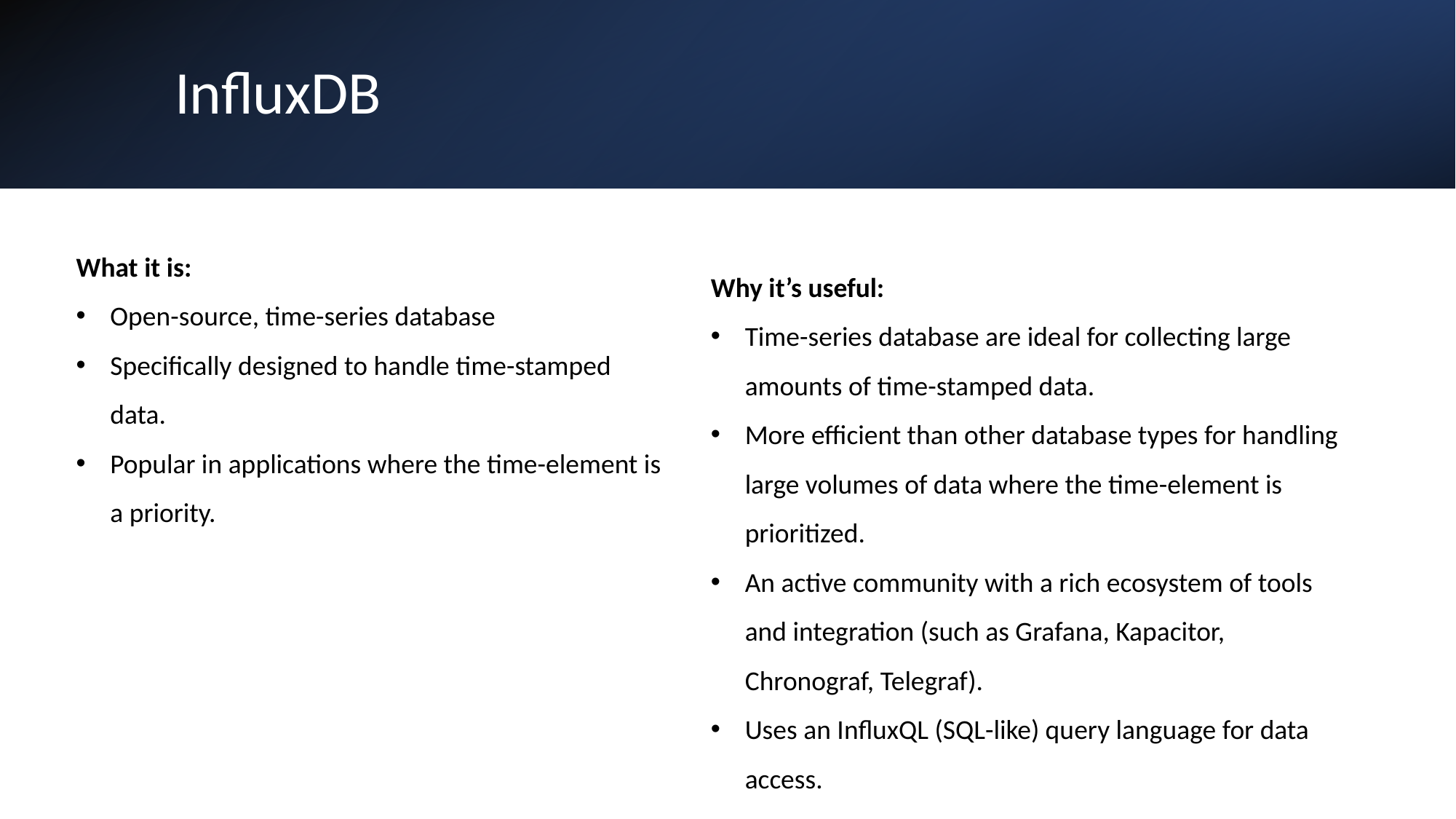

# InfluxDB
What it is:
Open-source, time-series database
Specifically designed to handle time-stamped data.
Popular in applications where the time-element is a priority.

Why it’s useful:
Time-series database are ideal for collecting large amounts of time-stamped data.
More efficient than other database types for handling large volumes of data where the time-element is prioritized.
An active community with a rich ecosystem of tools and integration (such as Grafana, Kapacitor, Chronograf, Telegraf).
Uses an InfluxQL (SQL-like) query language for data access.